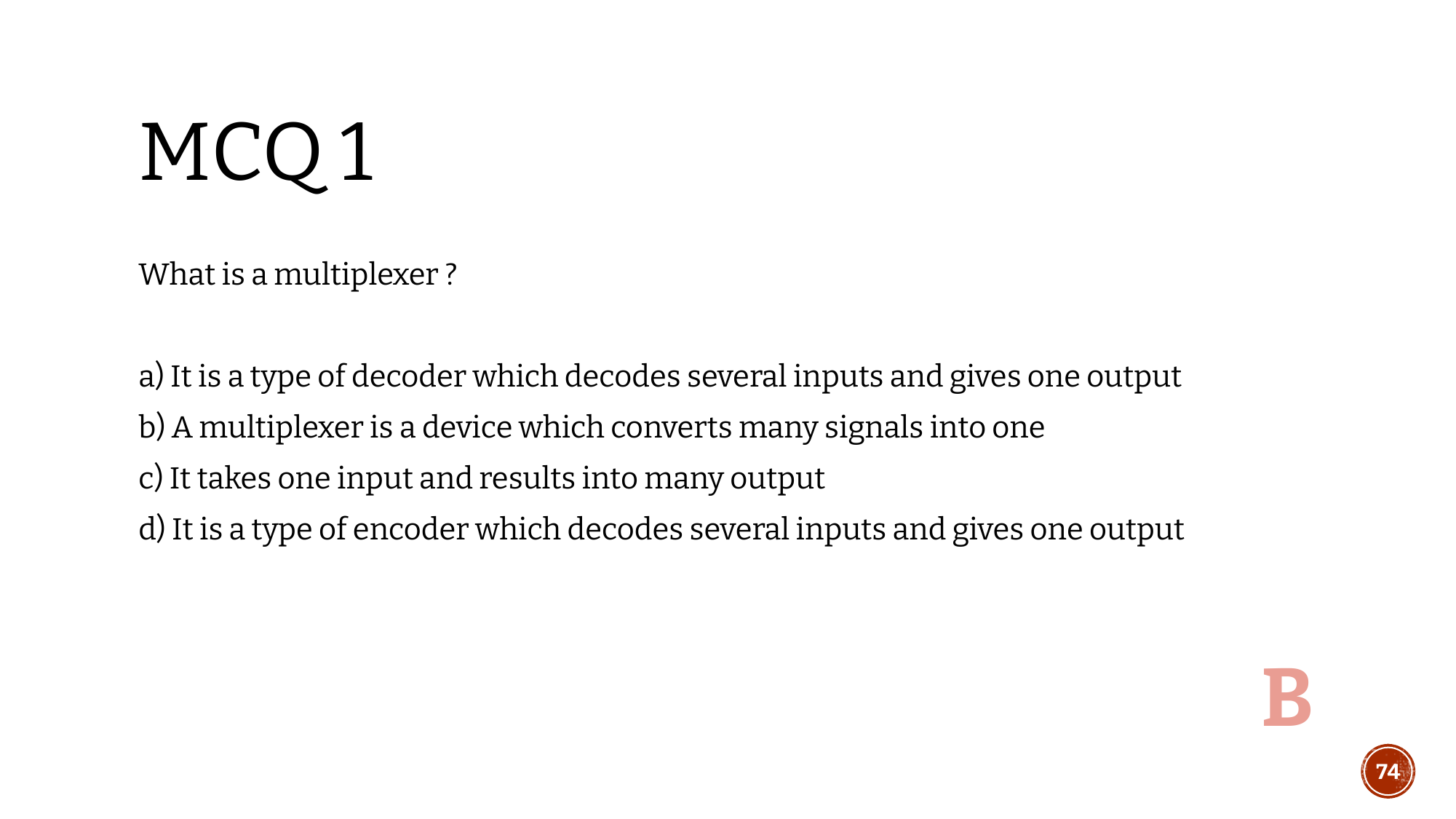

# Mcq 1
What is a multiplexer ?

a) It is a type of decoder which decodes several inputs and gives one output
b) A multiplexer is a device which converts many signals into one
c) It takes one input and results into many output
d) It is a type of encoder which decodes several inputs and gives one output
B
74